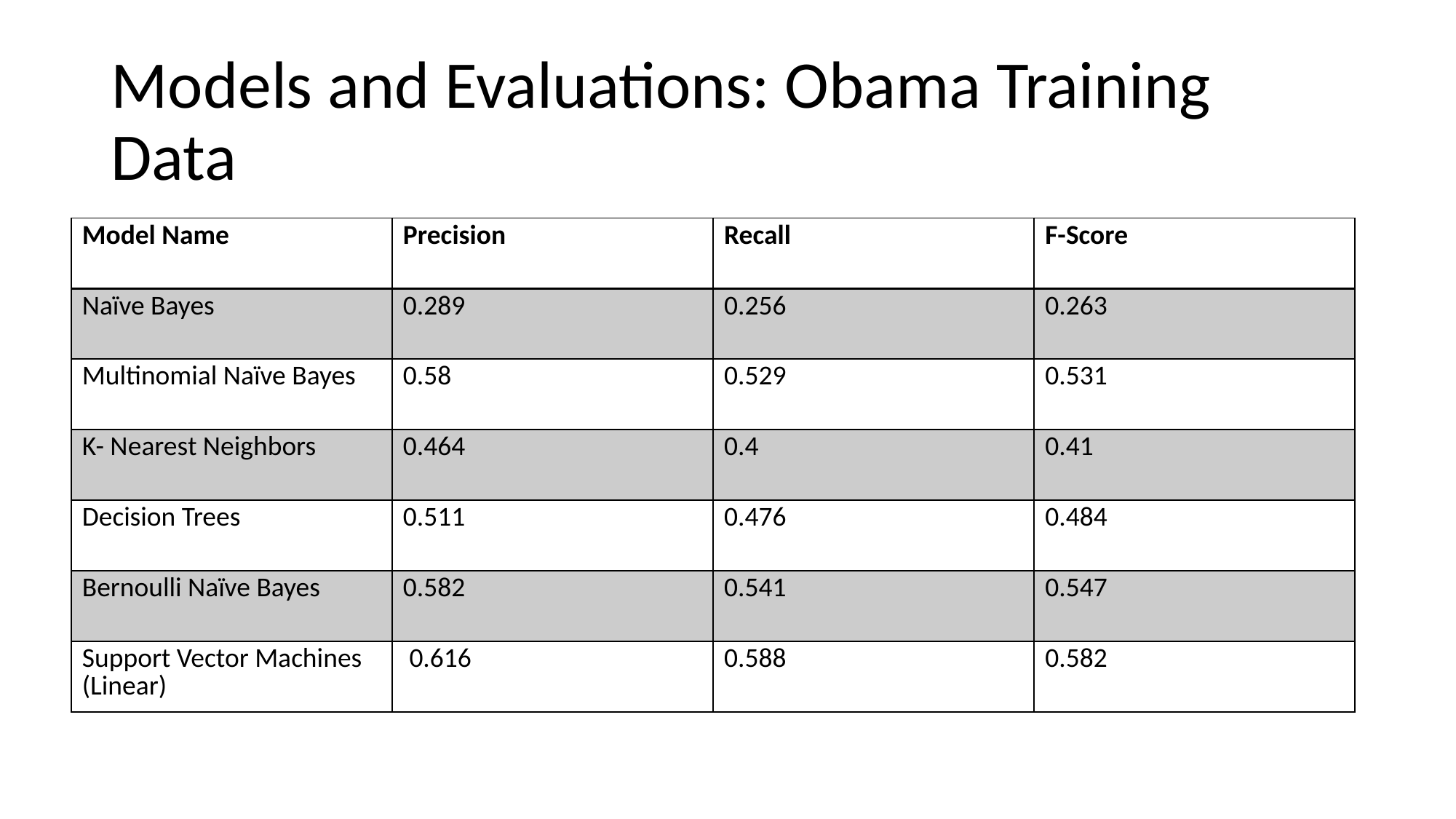

# Models and Evaluations: Obama Training Data
| Model Name | Precision | Recall | F-Score |
| --- | --- | --- | --- |
| Naïve Bayes | 0.289 | 0.256 | 0.263 |
| Multinomial Naïve Bayes | 0.58 | 0.529 | 0.531 |
| K- Nearest Neighbors | 0.464 | 0.4 | 0.41 |
| Decision Trees | 0.511 | 0.476 | 0.484 |
| Bernoulli Naïve Bayes | 0.582 | 0.541 | 0.547 |
| Support Vector Machines (Linear) | 0.616 | 0.588 | 0.582 |